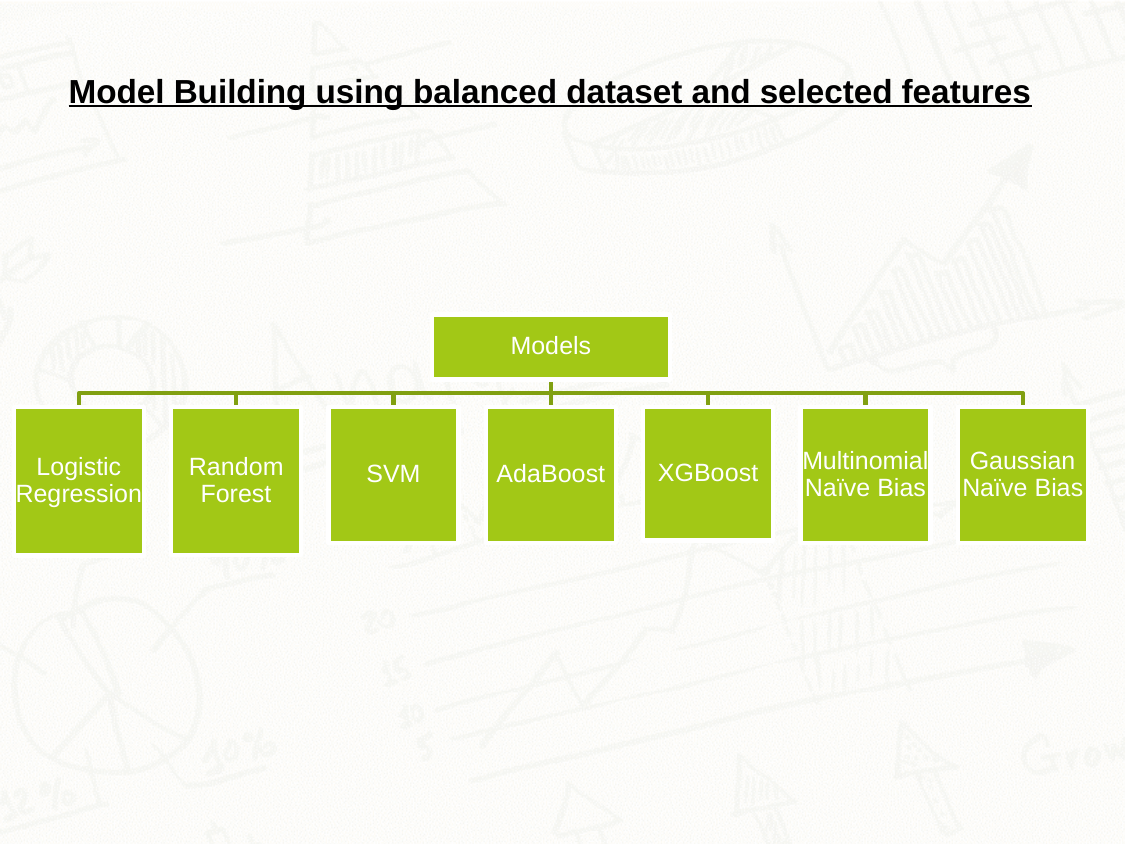

Model Building using balanced dataset and selected features
Models
Logistic Regression
Random Forest
SVM
AdaBoost
XGBoost
Multinomial Naïve Bias
Gaussian Naïve Bias